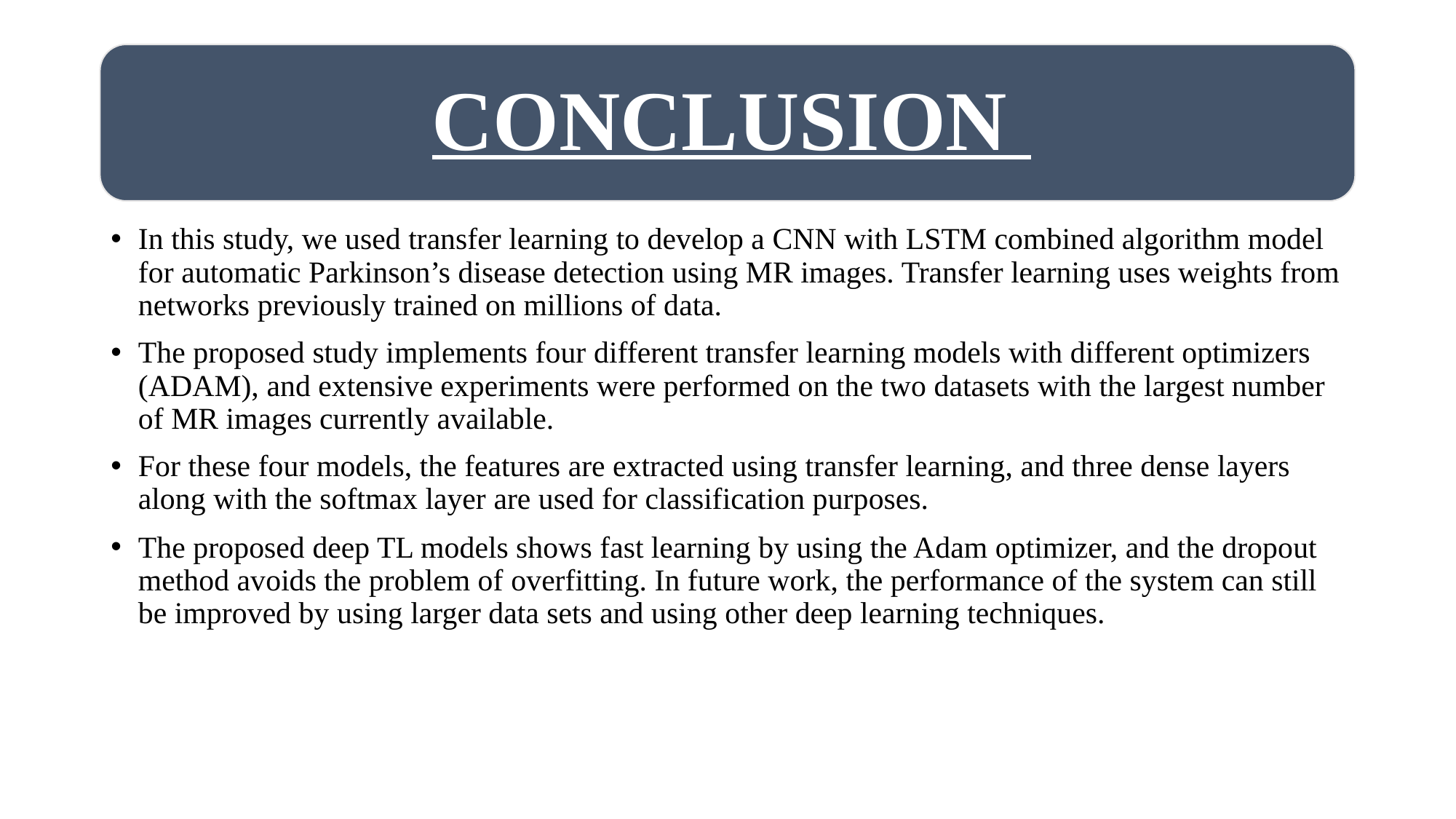

CONCLUSION
In this study, we used transfer learning to develop a CNN with LSTM combined algorithm model for automatic Parkinson’s disease detection using MR images. Transfer learning uses weights from networks previously trained on millions of data.
The proposed study implements four different transfer learning models with different optimizers (ADAM), and extensive experiments were performed on the two datasets with the largest number of MR images currently available.
For these four models, the features are extracted using transfer learning, and three dense layers along with the softmax layer are used for classification purposes.
The proposed deep TL models shows fast learning by using the Adam optimizer, and the dropout method avoids the problem of overfitting. In future work, the performance of the system can still be improved by using larger data sets and using other deep learning techniques.